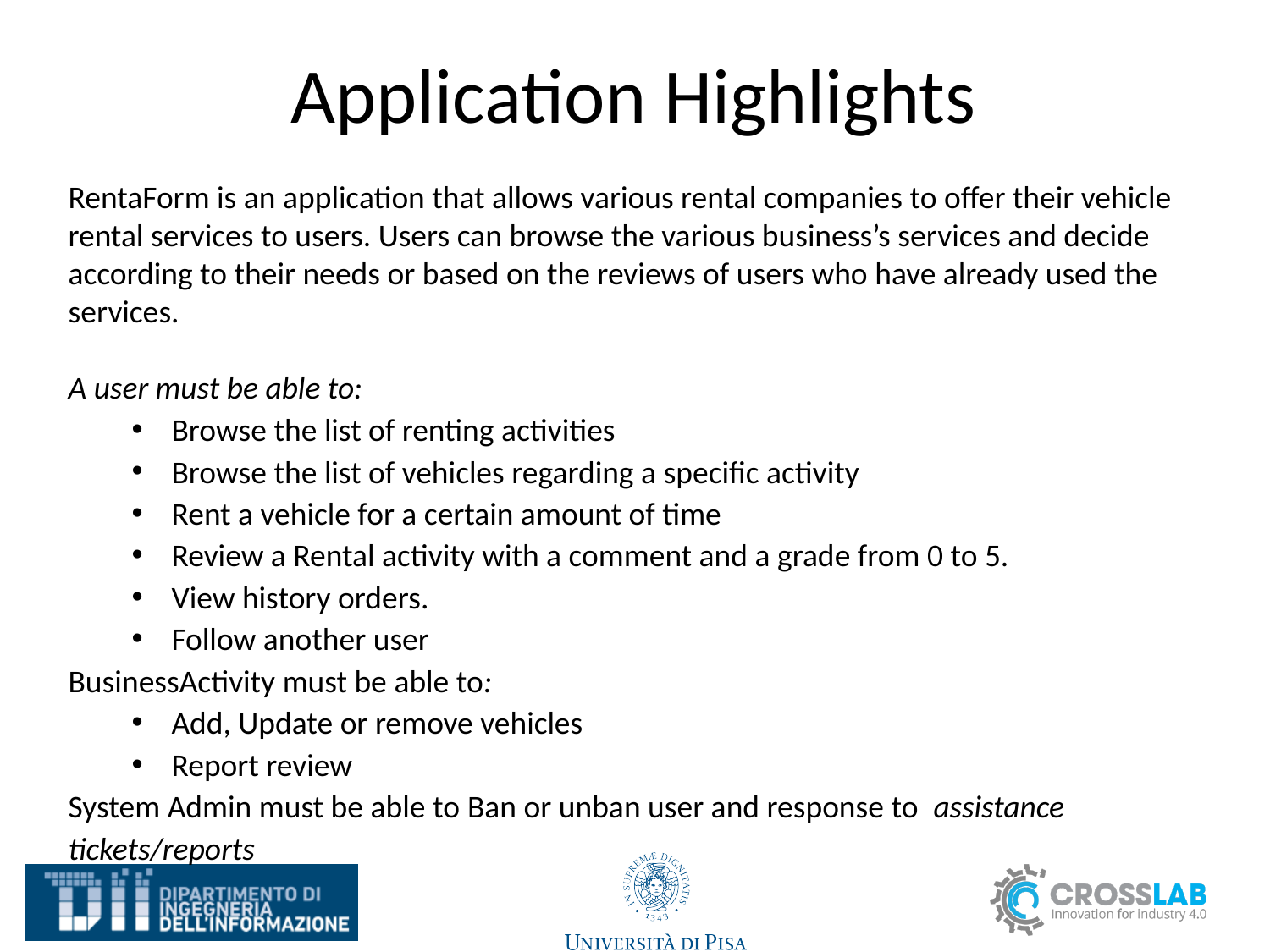

# Application Highlights
RentaForm is an application that allows various rental companies to offer their vehicle rental services to users. Users can browse the various business’s services and decide according to their needs or based on the reviews of users who have already used the services.

A user must be able to:
Browse the list of renting activities
Browse the list of vehicles regarding a specific activity
Rent a vehicle for a certain amount of time
Review a Rental activity with a comment and a grade from 0 to 5.
View history orders.
Follow another user
BusinessActivity must be able to:
Add, Update or remove vehicles
Report review
System Admin must be able to Ban or unban user and response to  assistance tickets/reports